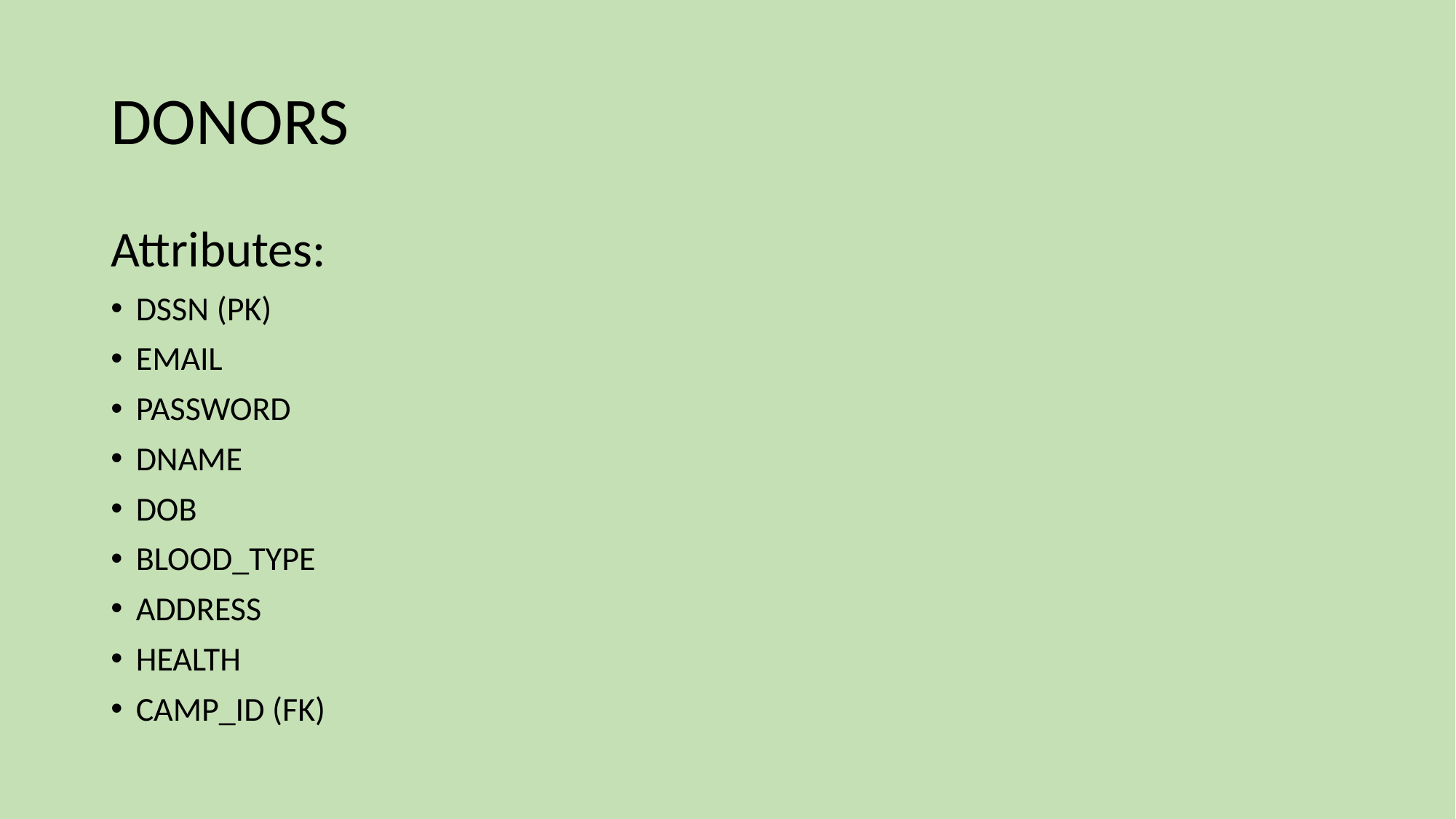

# DONORS
Attributes:
DSSN (PK)
EMAIL
PASSWORD
DNAME
DOB
BLOOD_TYPE
ADDRESS
HEALTH
CAMP_ID (FK)